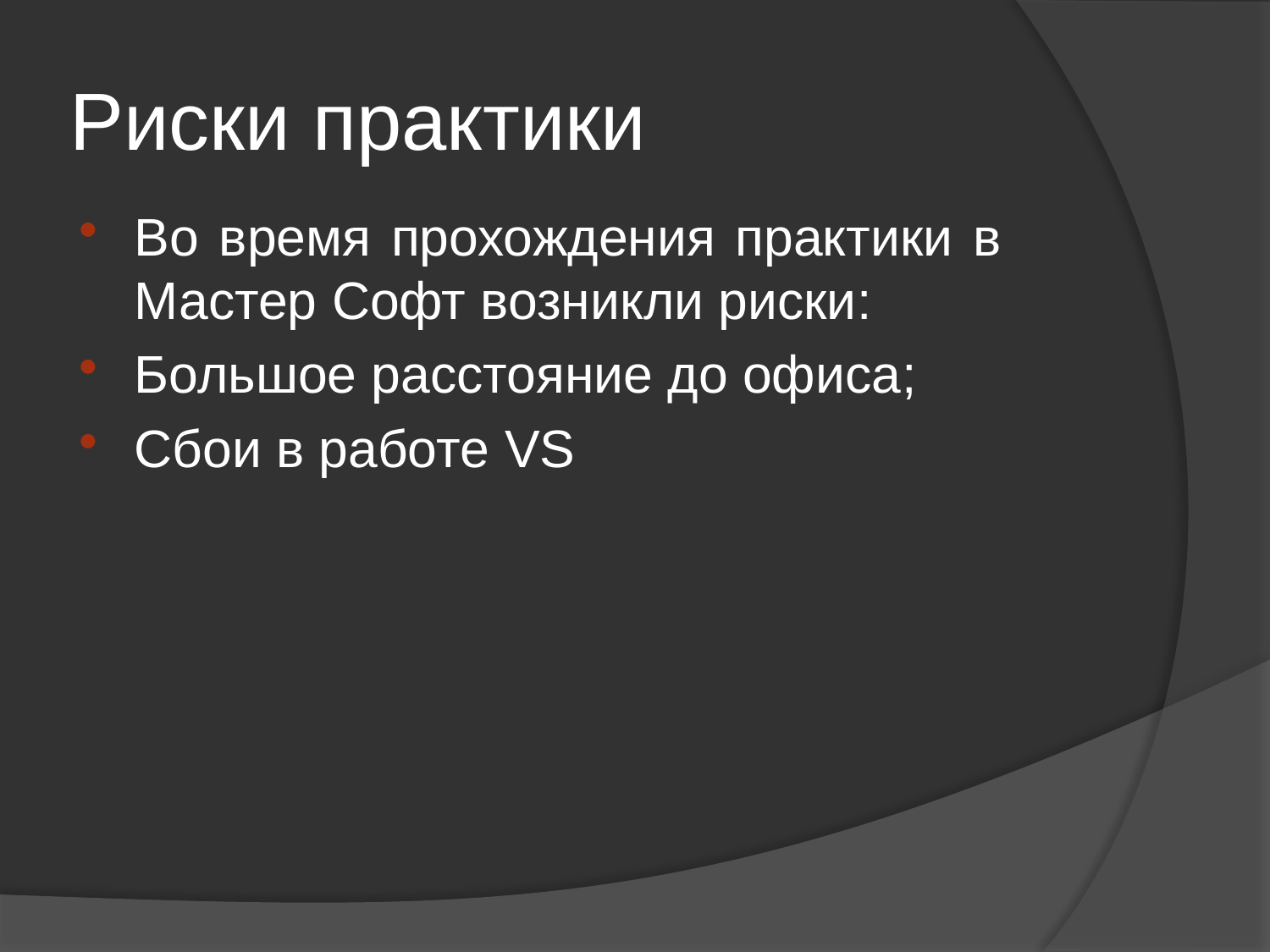

# Риски практики
Во время прохождения практики в Мастер Софт возникли риски:
Большое расстояние до офиса;
Сбои в работе VS